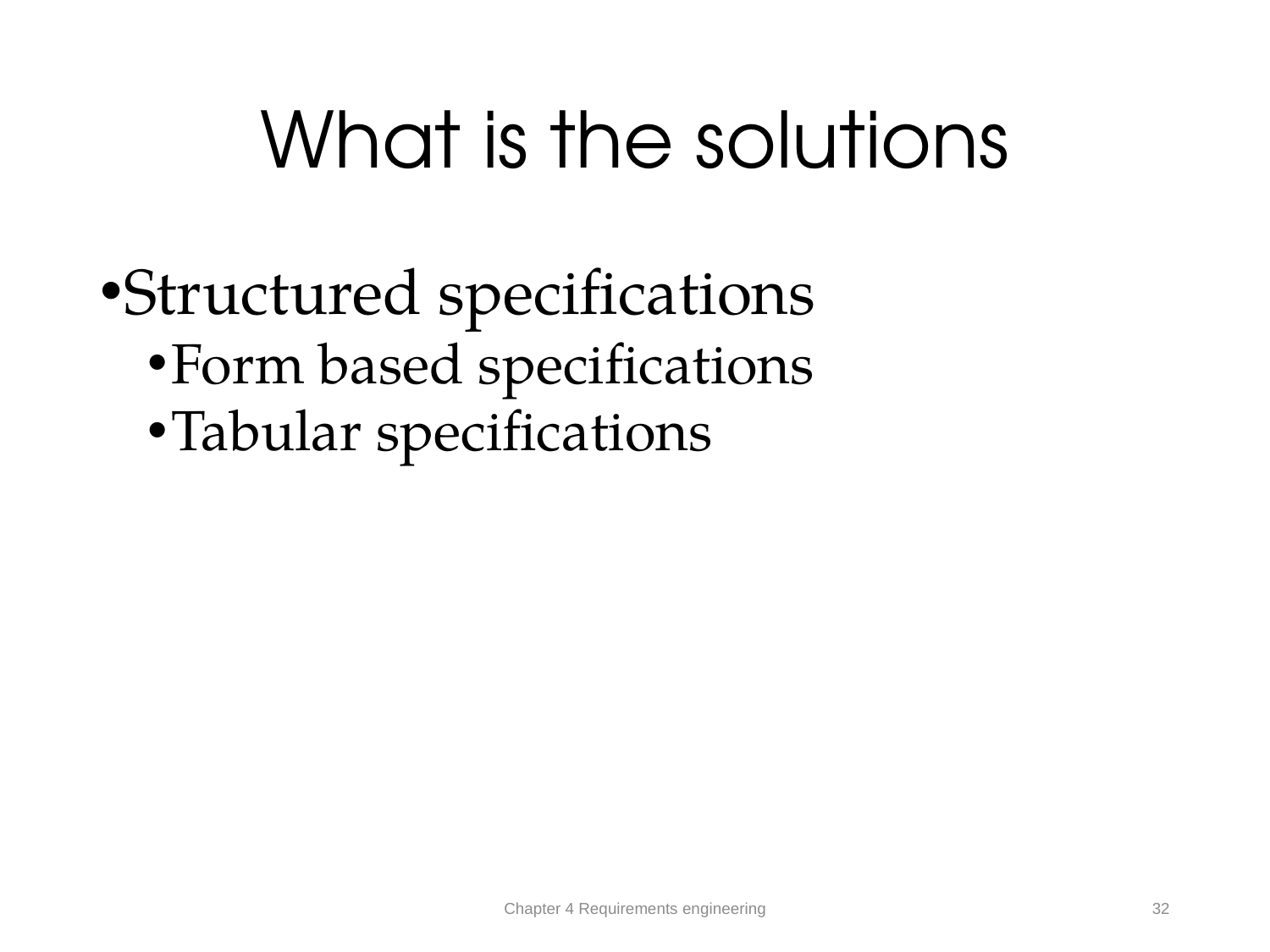

# What is the solutions
Structured specifications
Form based specifications
Tabular specifications
Chapter 4 Requirements engineering
32